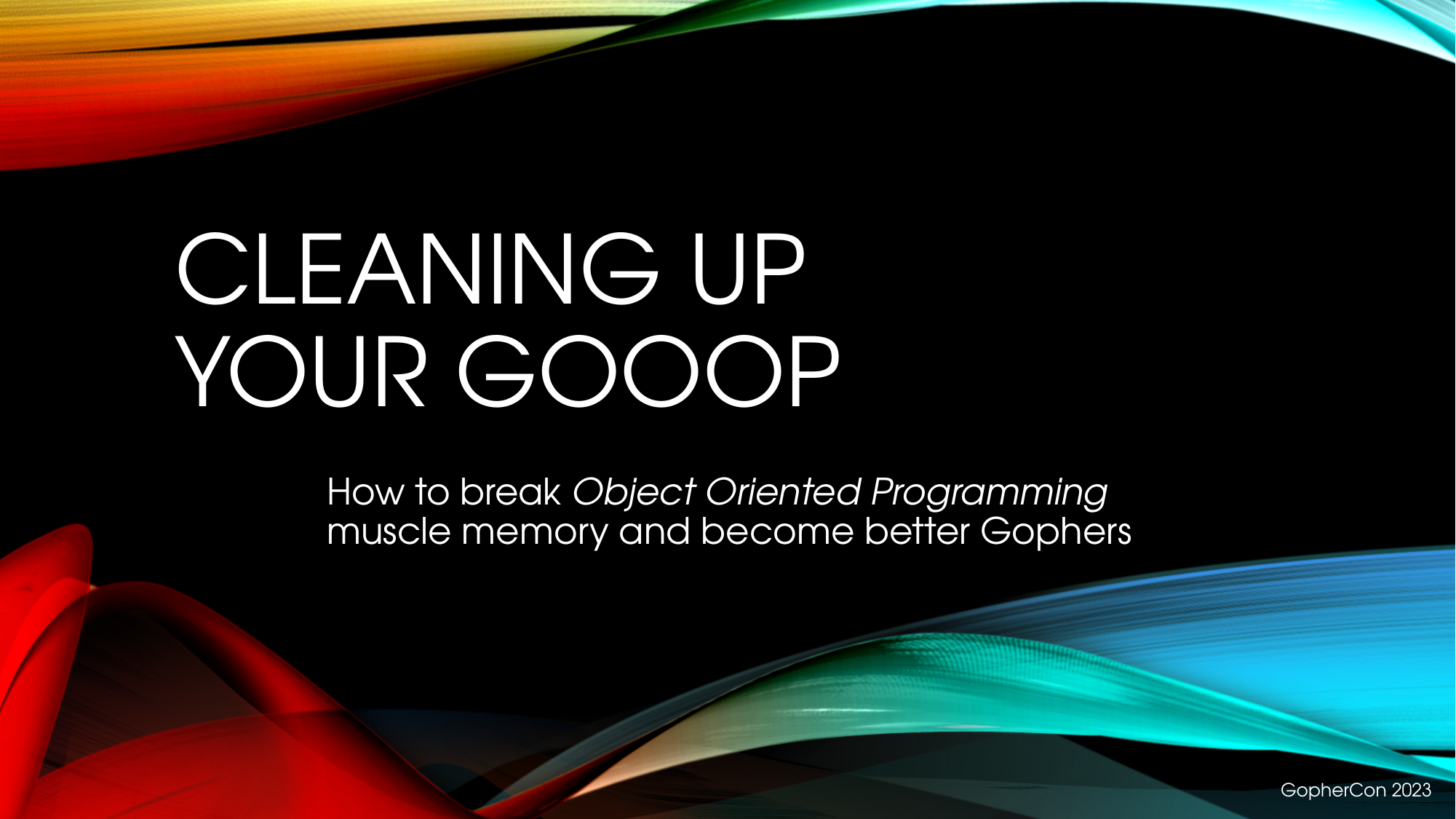

# Cleaning up your gooop
How to break Object Oriented Programming
muscle memory and become better Gophers
GopherCon 2023